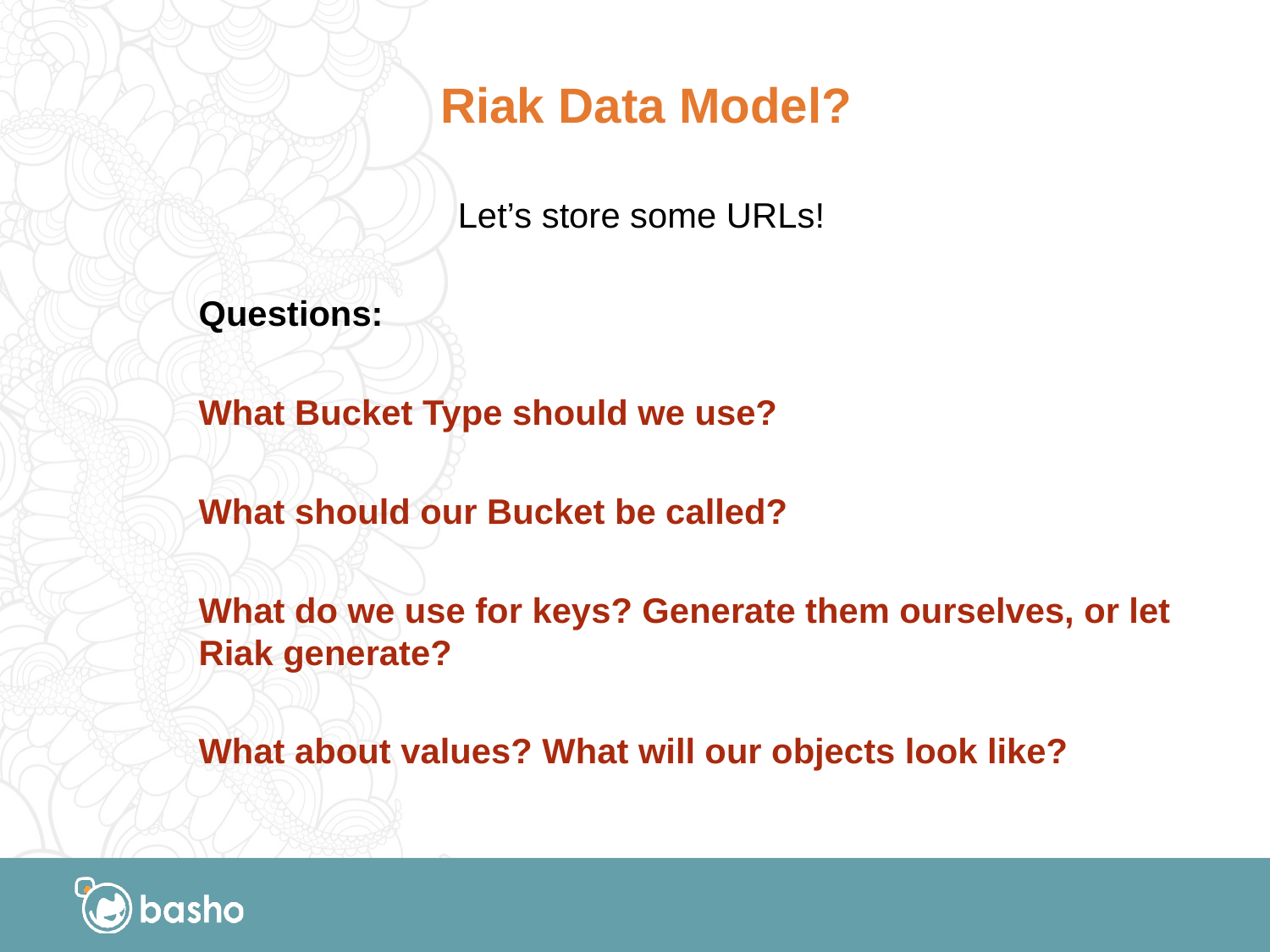

# Riak Data Model?

Let’s store some URLs!

Questions:

What Bucket Type should we use?

What should our Bucket be called?

What do we use for keys? Generate them ourselves, or let Riak generate?

What about values? What will our objects look like?